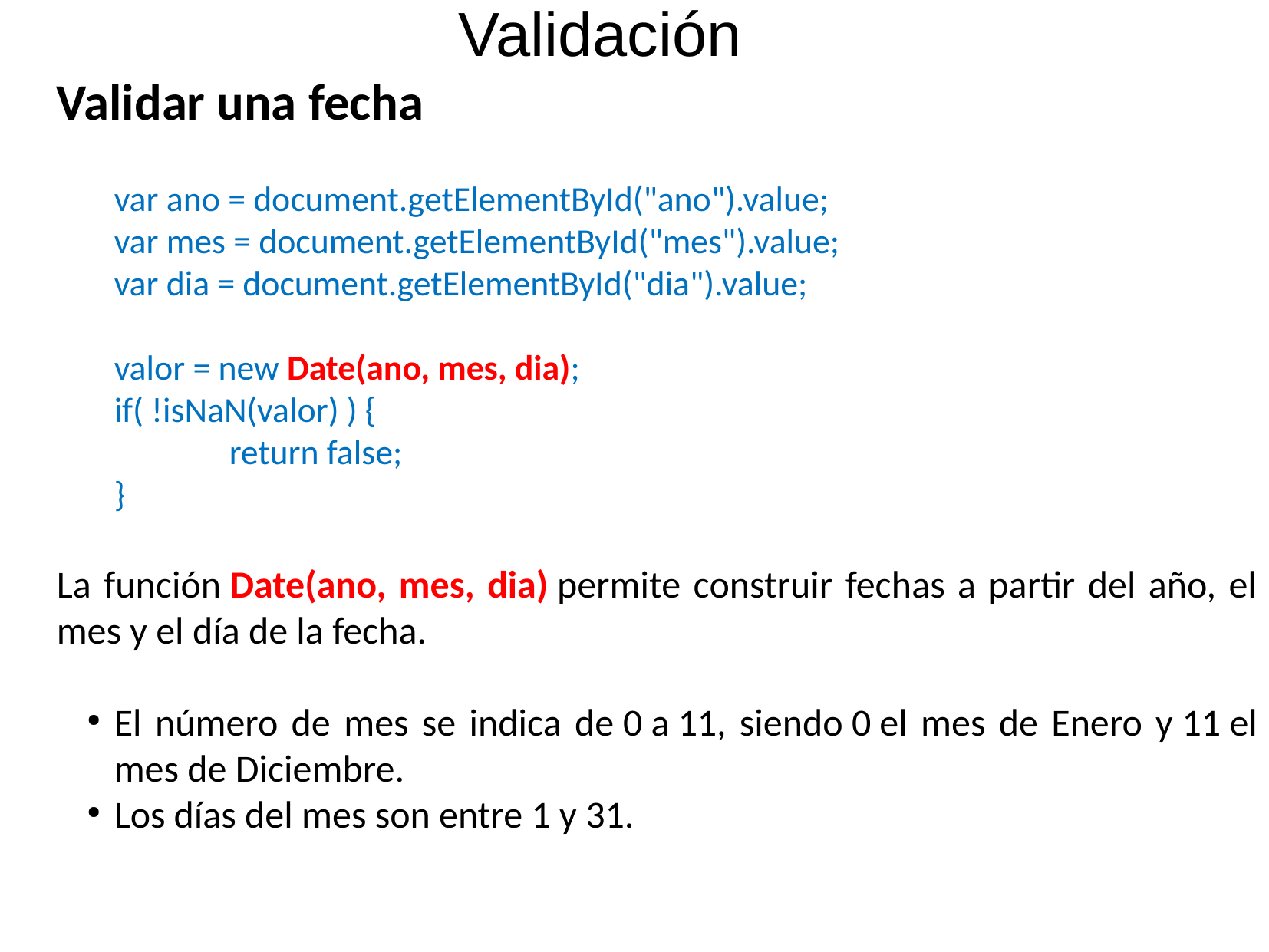

Validación
Validar una fecha

var ano = document.getElementById("ano").value;
var mes = document.getElementById("mes").value;
var dia = document.getElementById("dia").value;

valor = new Date(ano, mes, dia);
if( !isNaN(valor) ) {
	return false;
}

La función Date(ano, mes, dia) permite construir fechas a partir del año, el mes y el día de la fecha.

El número de mes se indica de 0 a 11, siendo 0 el mes de Enero y 11 el mes de Diciembre.
Los días del mes son entre 1 y 31.